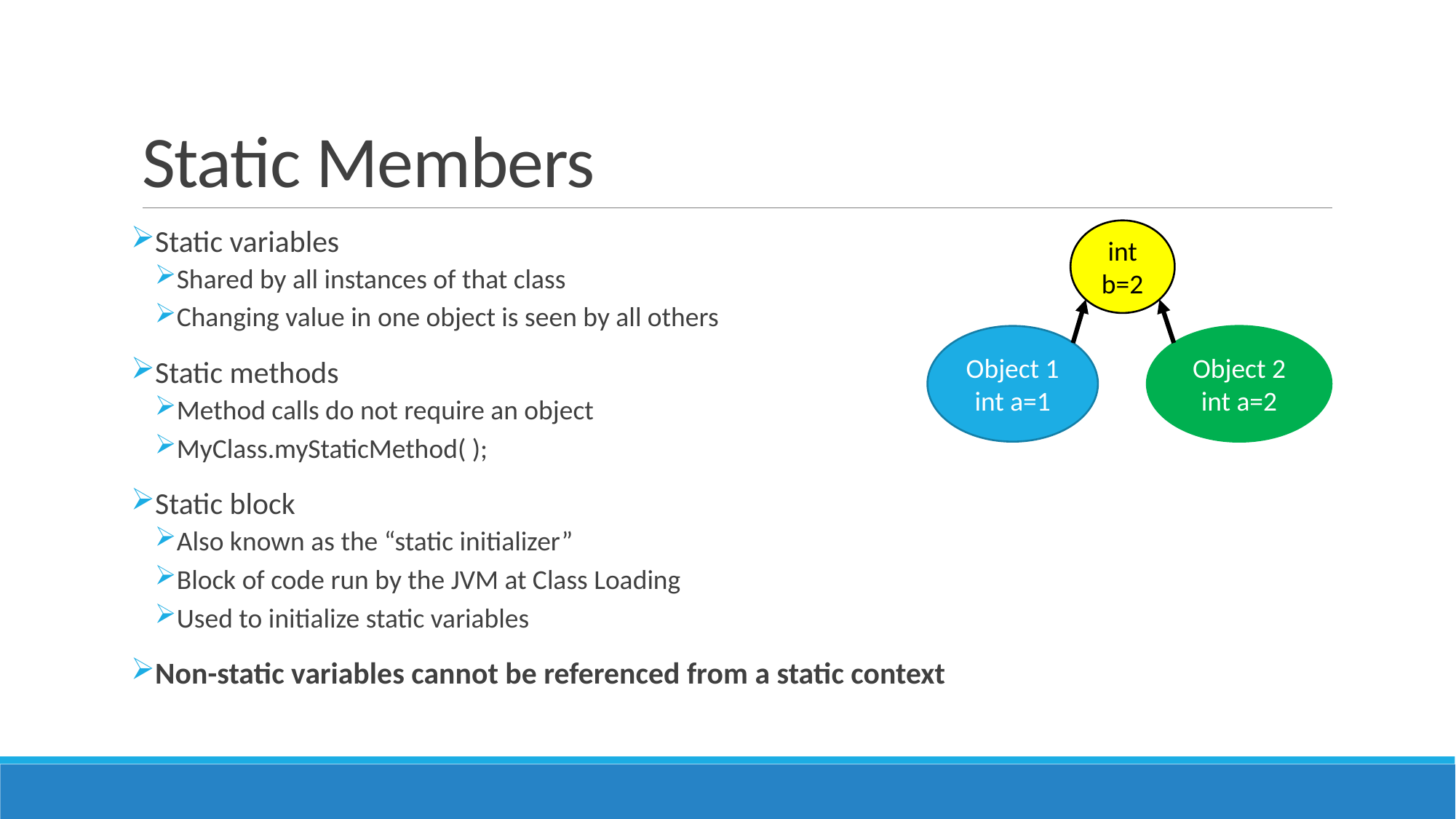

# Static Members
Static variables
Shared by all instances of that class
Changing value in one object is seen by all others
Static methods
Method calls do not require an object
MyClass.myStaticMethod( );
Static block
Also known as the “static initializer”
Block of code run by the JVM at Class Loading
Used to initialize static variables
Non-static variables cannot be referenced from a static context
int b=2
Object 1
int a=1
Object 2 int a=2